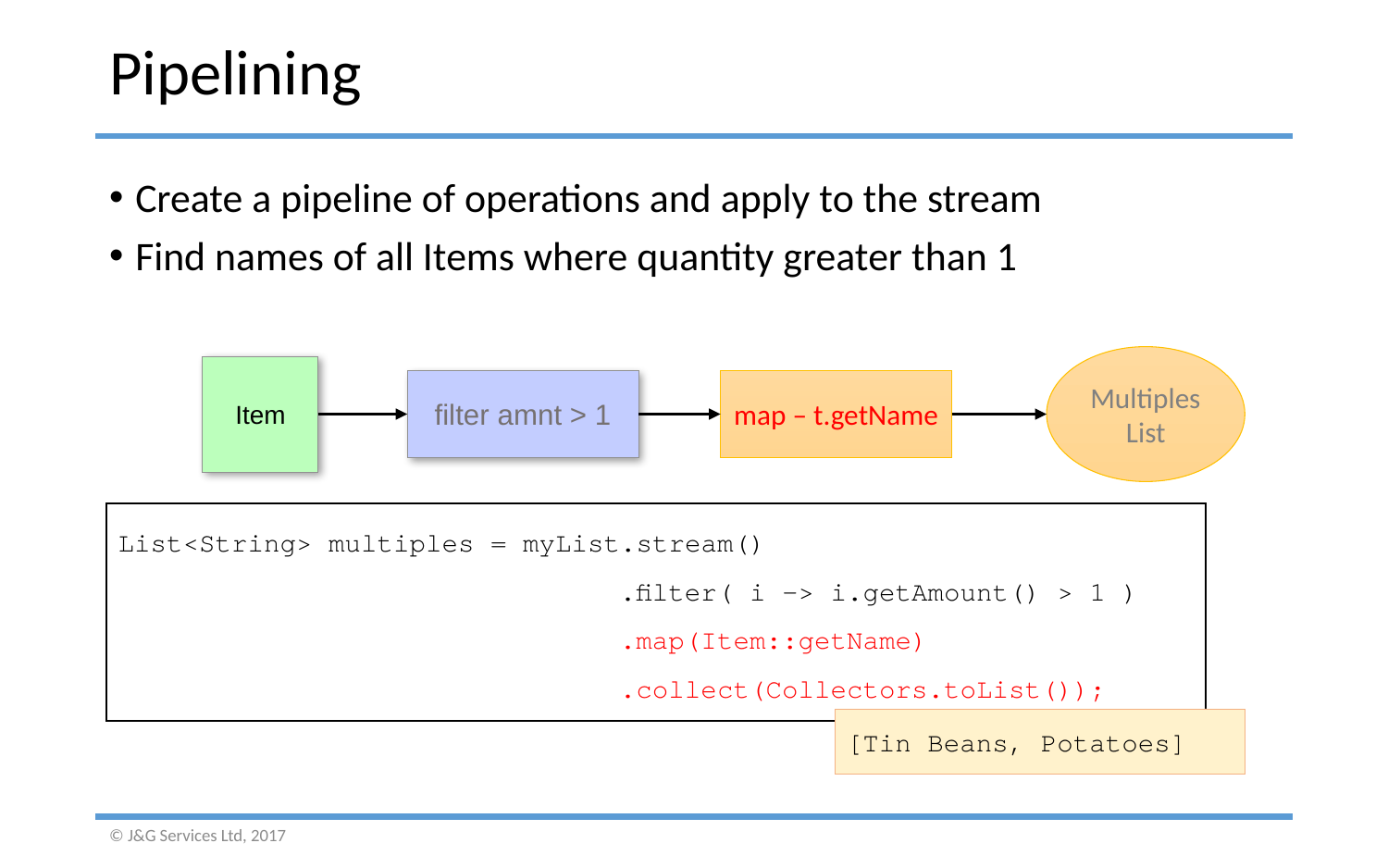

# Pipelining
Create a pipeline of operations and apply to the stream
Find names of all Items where quantity greater than 1
Multiples List
Item
filter amnt > 1
map – t.getName
List<String> multiples = myList.stream()
                               .filter( i -> i.getAmount() > 1 )
                               .map(Item::getName)
                               .collect(Collectors.toList());
[Tin Beans, Potatoes]